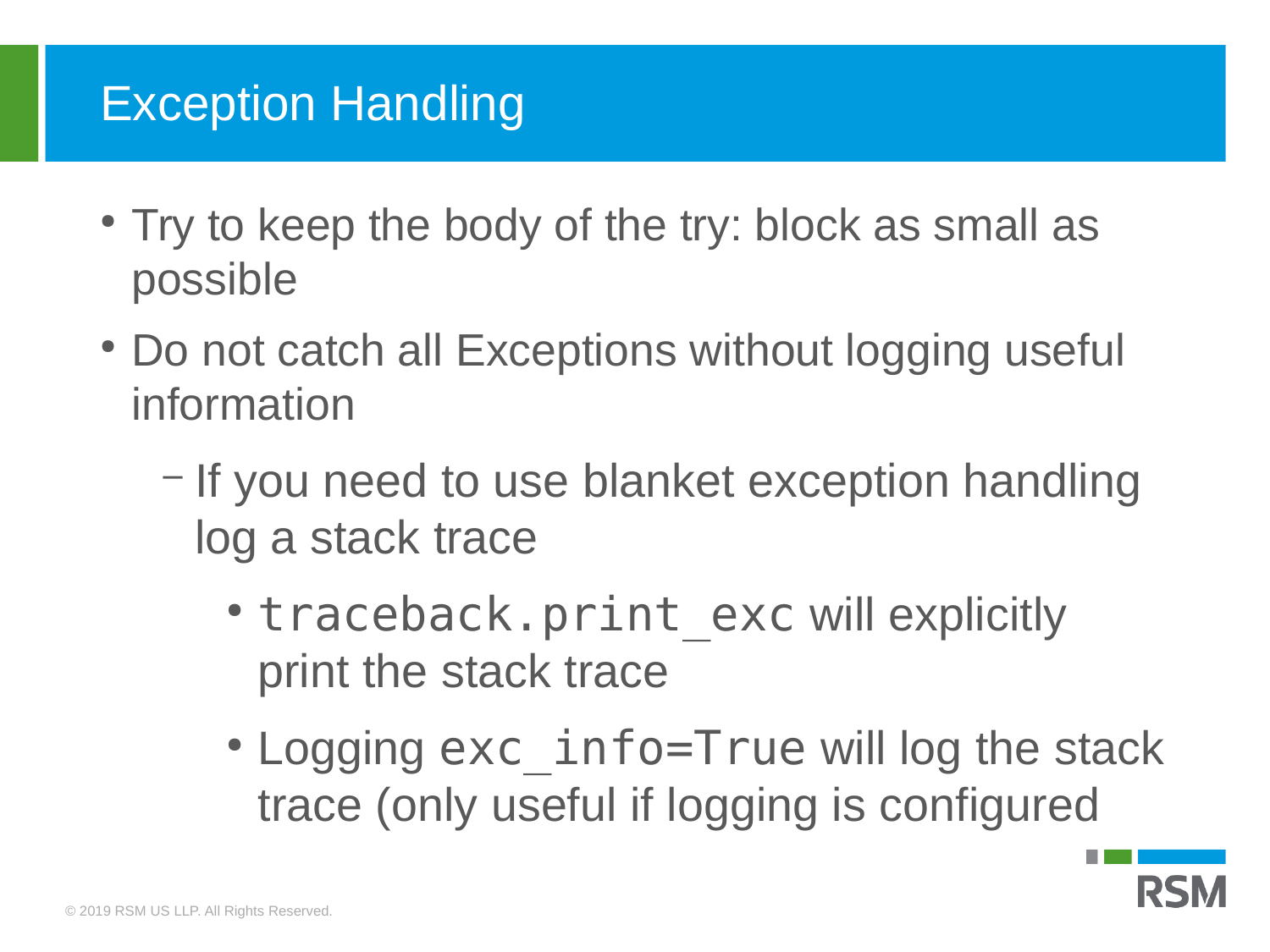

Exception Handling
Try to keep the body of the try: block as small as possible
Do not catch all Exceptions without logging useful information
If you need to use blanket exception handling log a stack trace
traceback.print_exc will explicitly print the stack trace
Logging exc_info=True will log the stack trace (only useful if logging is configured